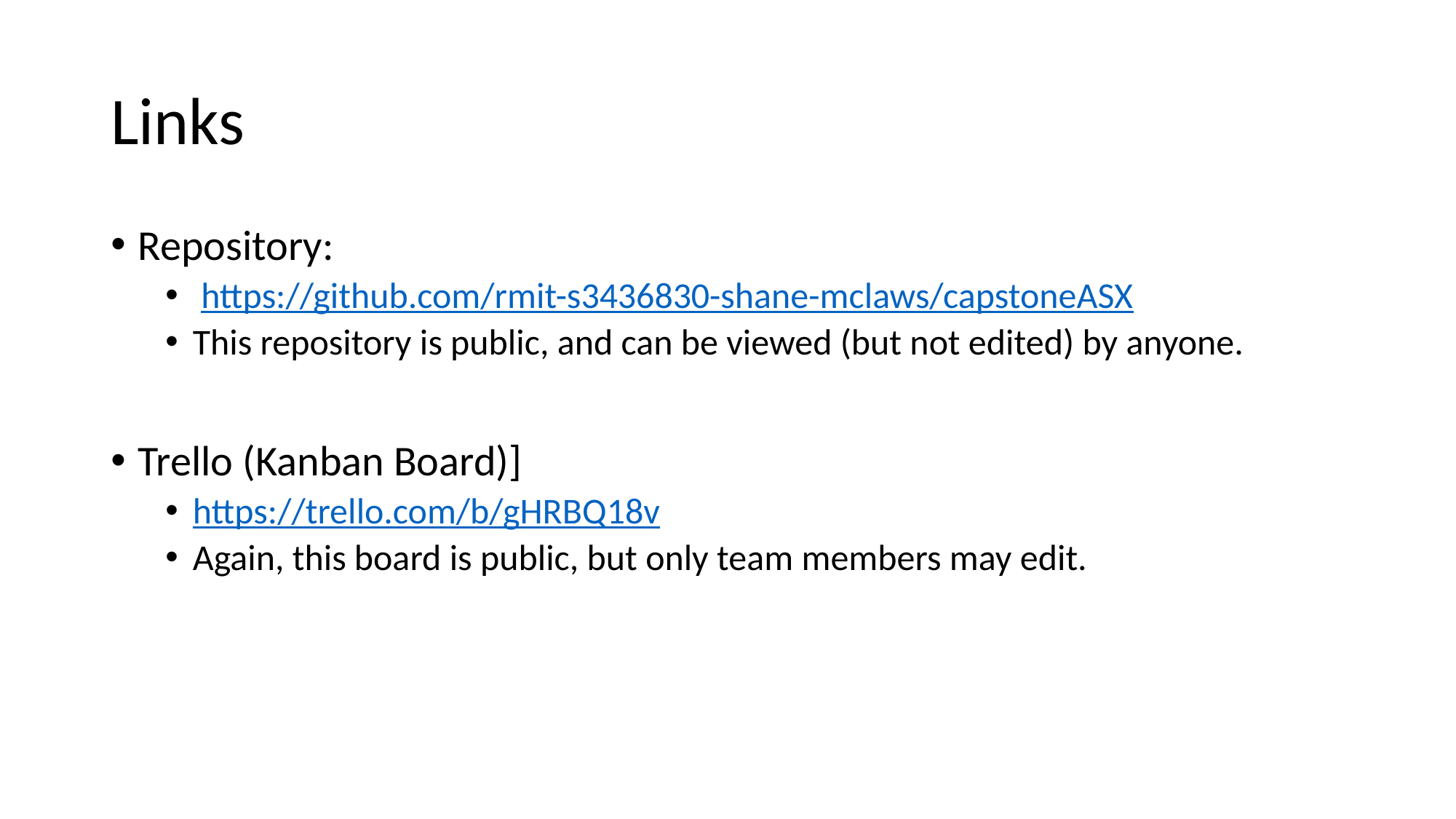

# Links
Repository:
 https://github.com/rmit-s3436830-shane-mclaws/capstoneASX
This repository is public, and can be viewed (but not edited) by anyone.

Trello (Kanban Board)]
https://trello.com/b/gHRBQ18v
Again, this board is public, but only team members may edit.